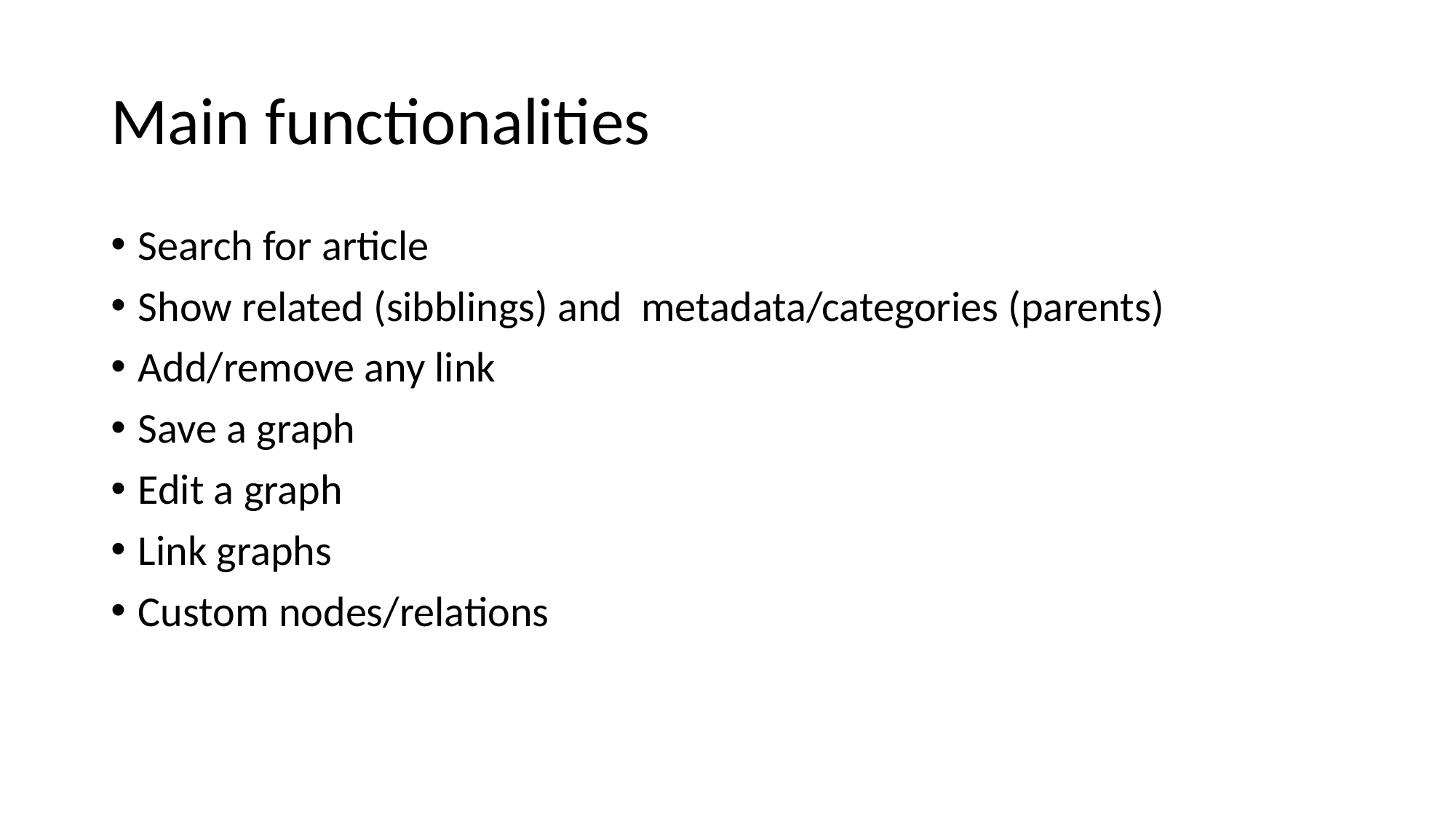

# Main functionalities
Search for article
Show related (sibblings) and  metadata/categories (parents)
Add/remove any link
Save a graph
Edit a graph
Link graphs
Custom nodes/relations